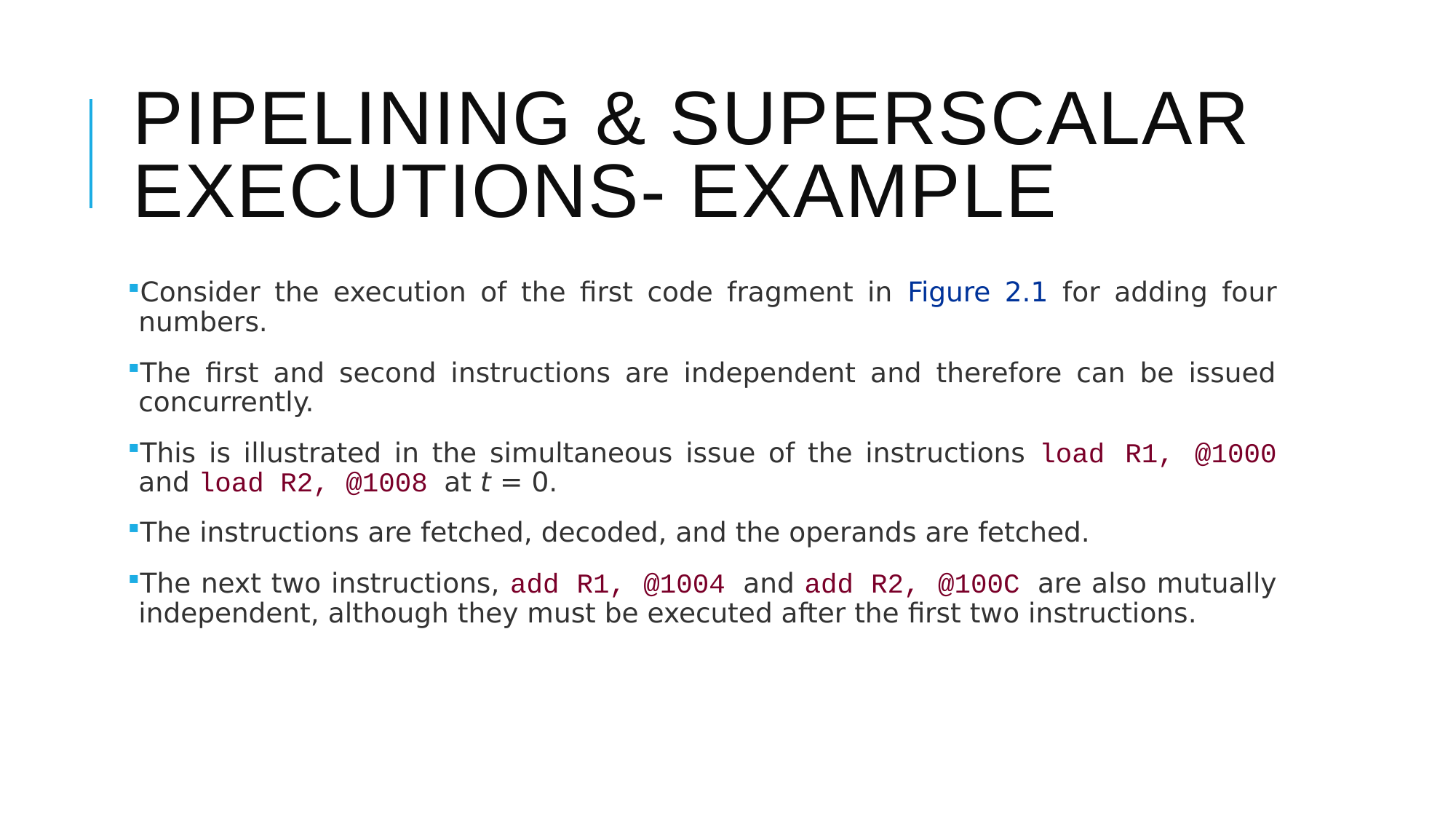

# Pipelining & superscalar executions- Example
Consider the execution of the first code fragment in Figure 2.1 for adding four numbers.
The first and second instructions are independent and therefore can be issued concurrently.
This is illustrated in the simultaneous issue of the instructions load R1, @1000 and load R2, @1008 at t = 0.
The instructions are fetched, decoded, and the operands are fetched.
The next two instructions, add R1, @1004 and add R2, @100C are also mutually independent, although they must be executed after the first two instructions.